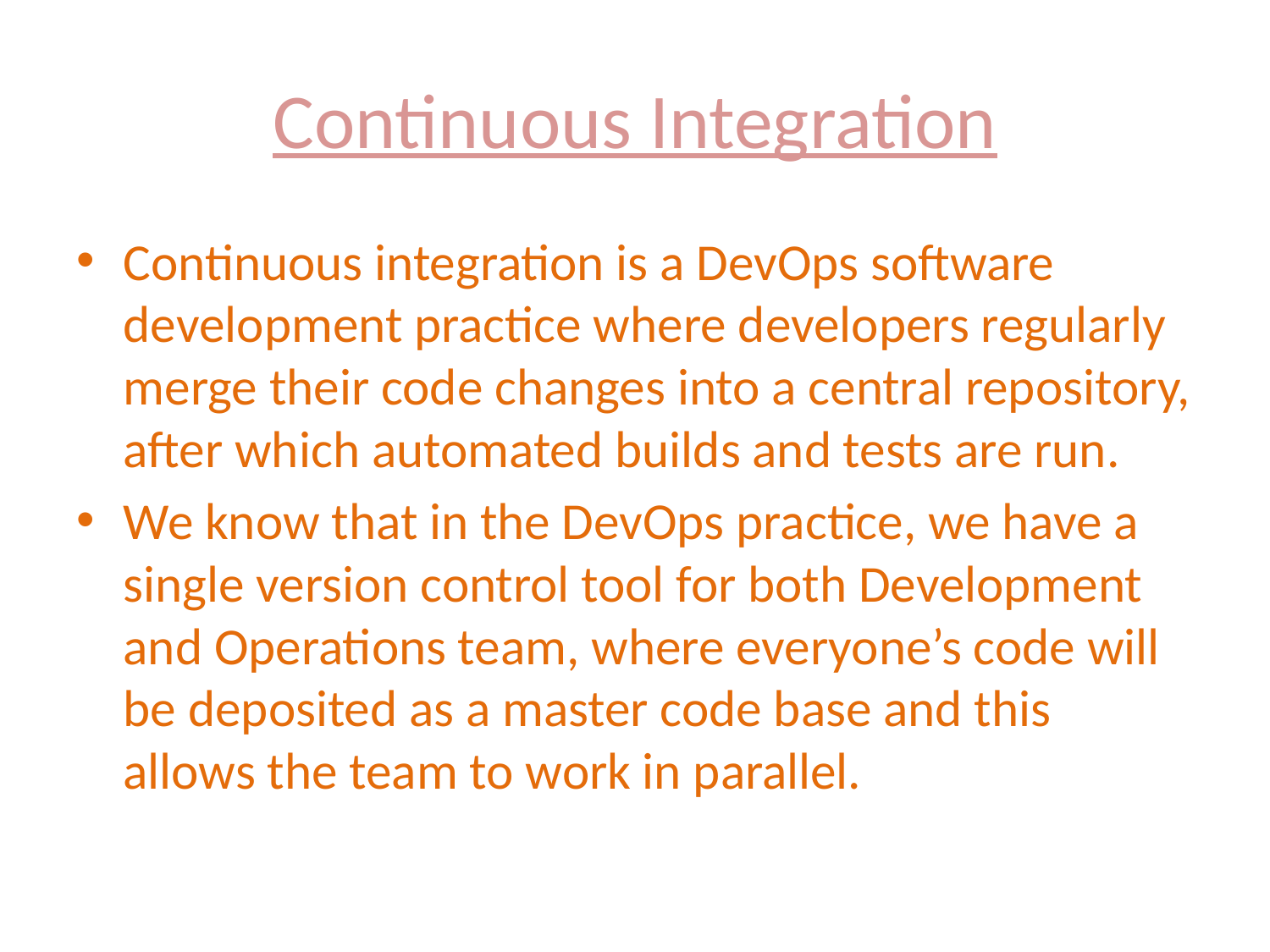

# Continuous Integration
Continuous integration is a DevOps software development practice where developers regularly merge their code changes into a central repository, after which automated builds and tests are run.
We know that in the DevOps practice, we have a single version control tool for both Development and Operations team, where everyone’s code will be deposited as a master code base and this allows the team to work in parallel.